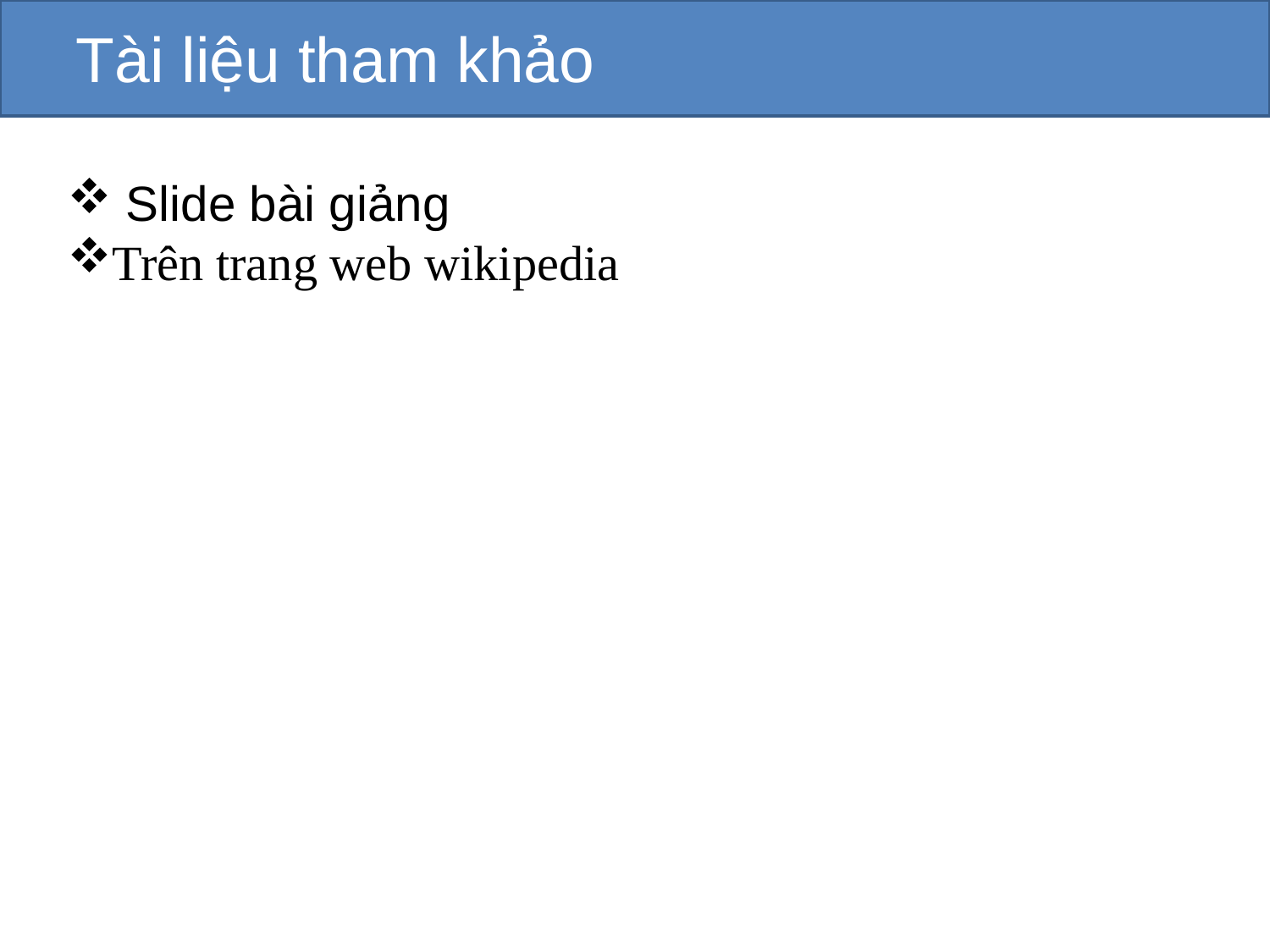

Tài liệu tham khảo
 Slide bài giảng
Trên trang web wikipedia